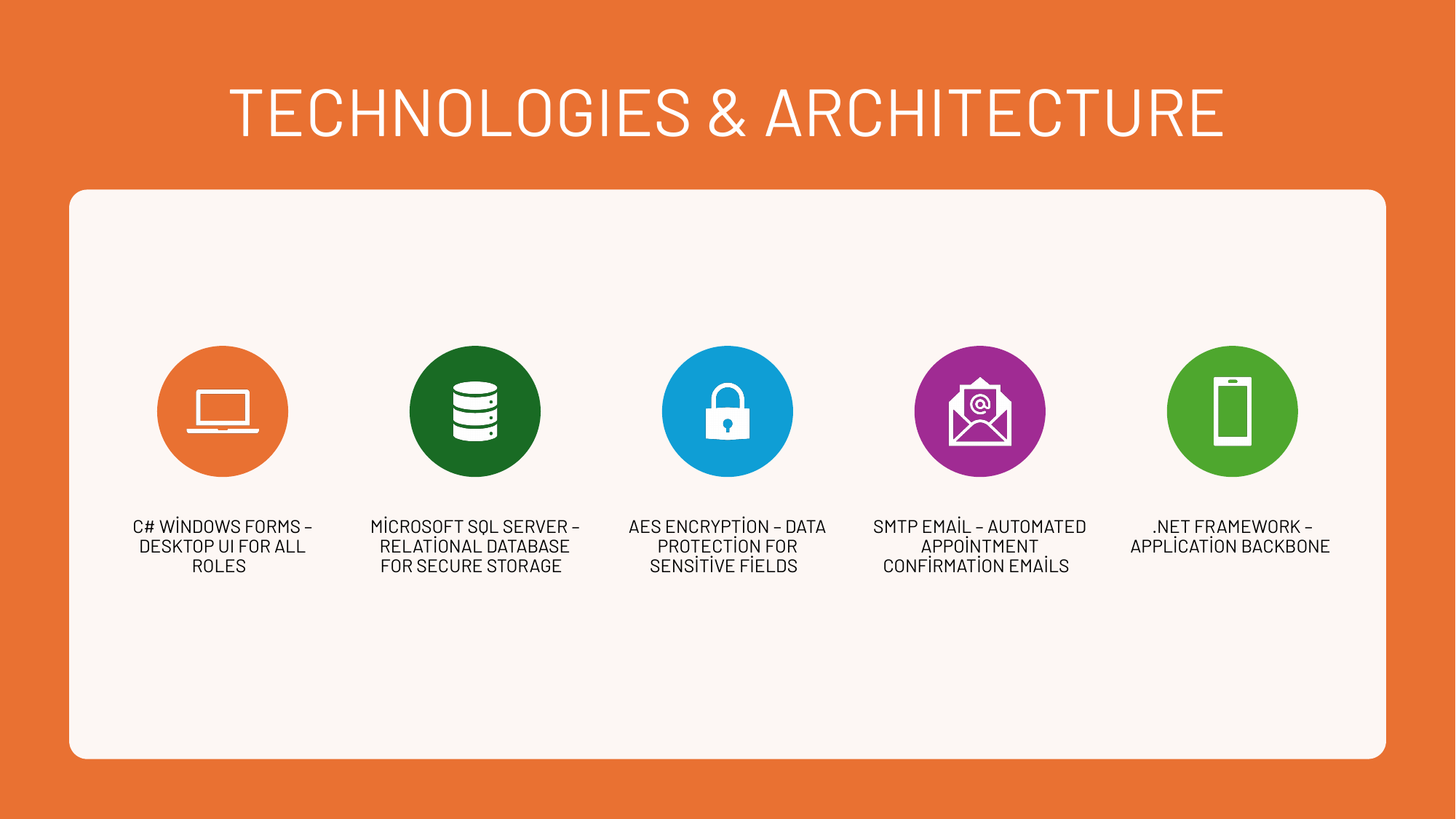

# TECHNOLOGIES & ARCHITECTURE

C# Windows Forms – Desktop UI for all roles
Microsoft SQL Server – Relational database for secure storage
AES Encryption – Data protection for sensitive fields
SMTP Email – Automated appointment confirmation emails
.NET Framework – Application backbone